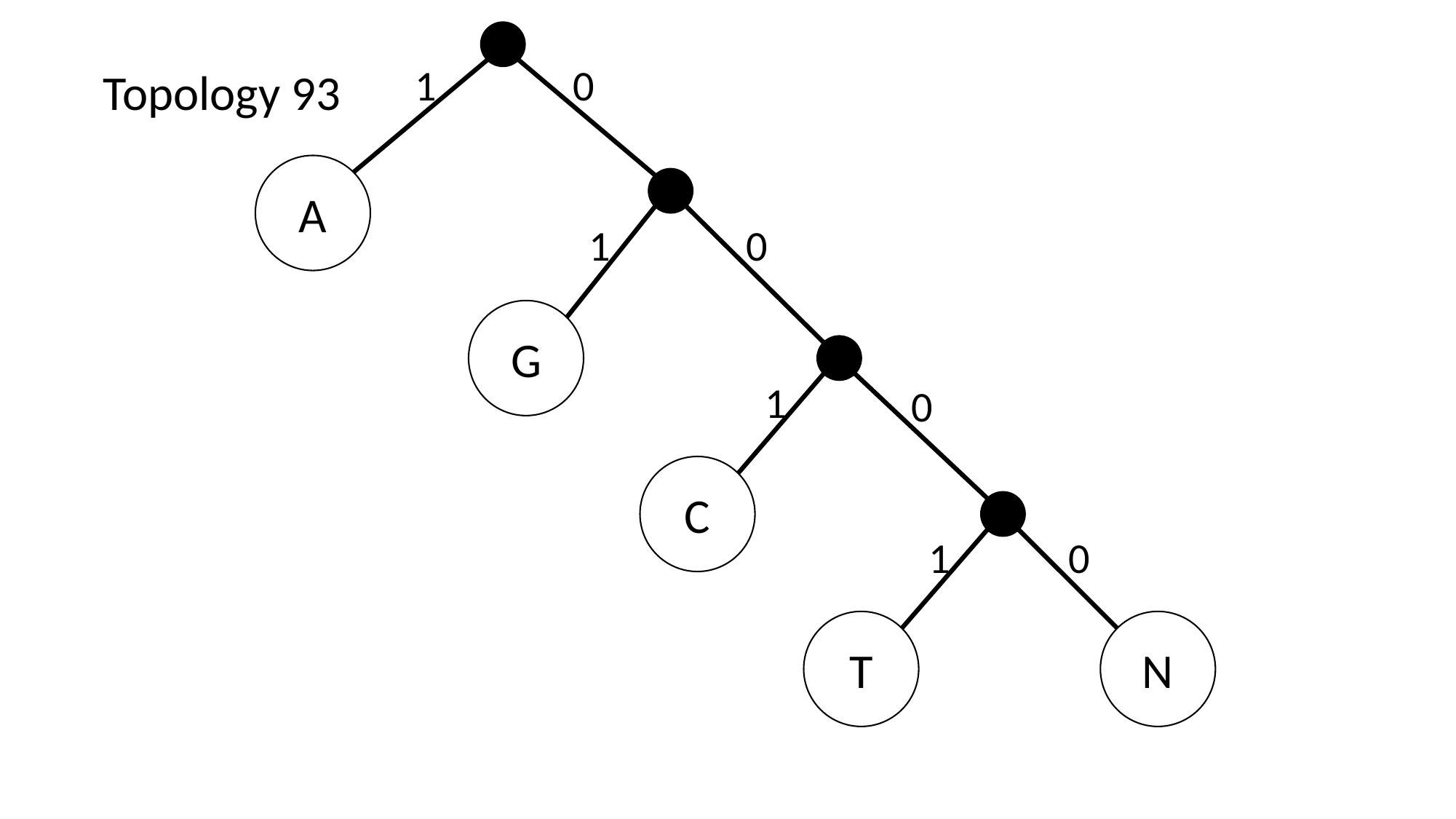

1
0
Topology 93
A

1
0
G

1
0
C

1
0
T
N